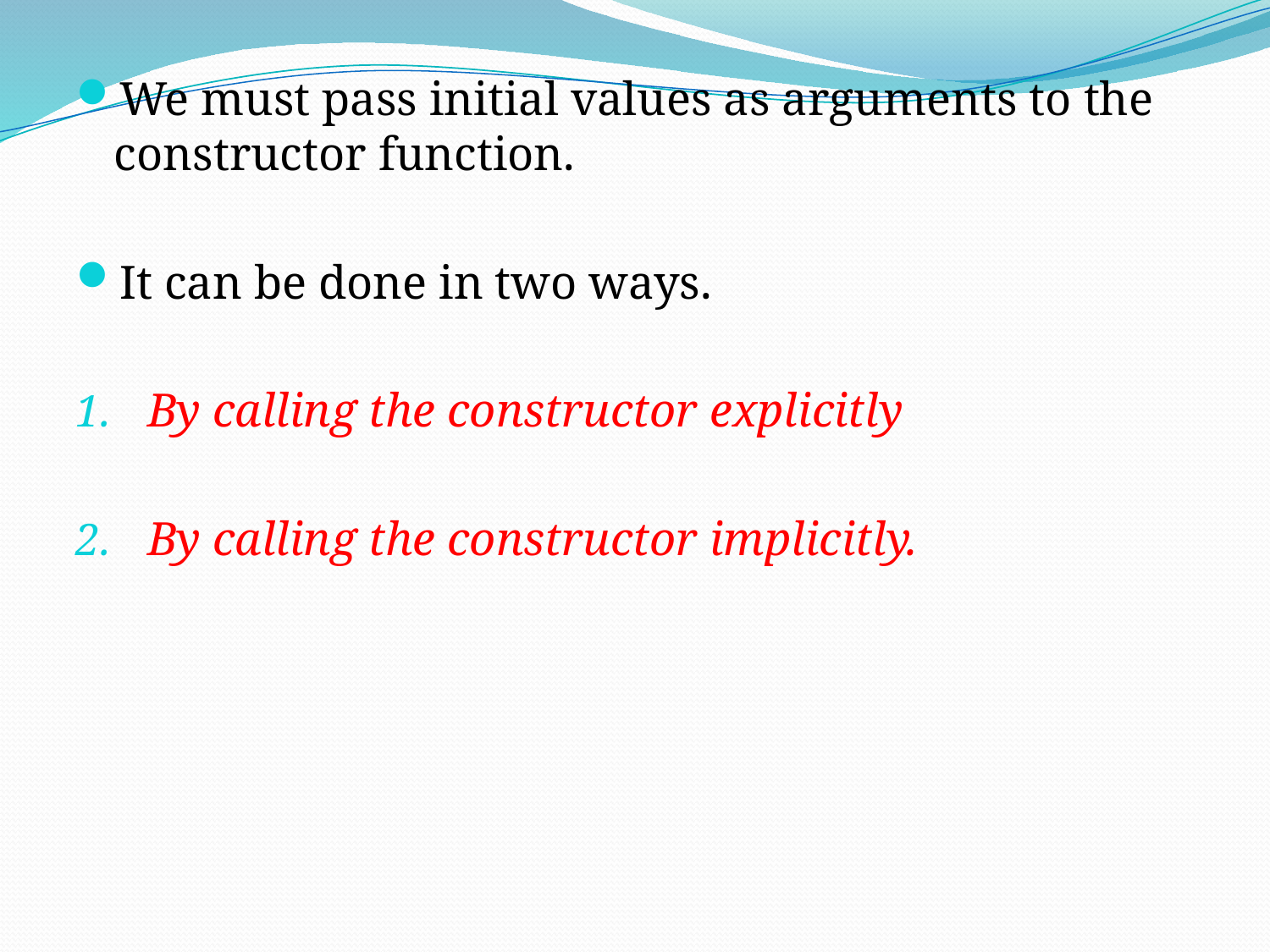

We must pass initial values as arguments to the constructor function.

It can be done in two ways.

By calling the constructor explicitly

By calling the constructor implicitly.